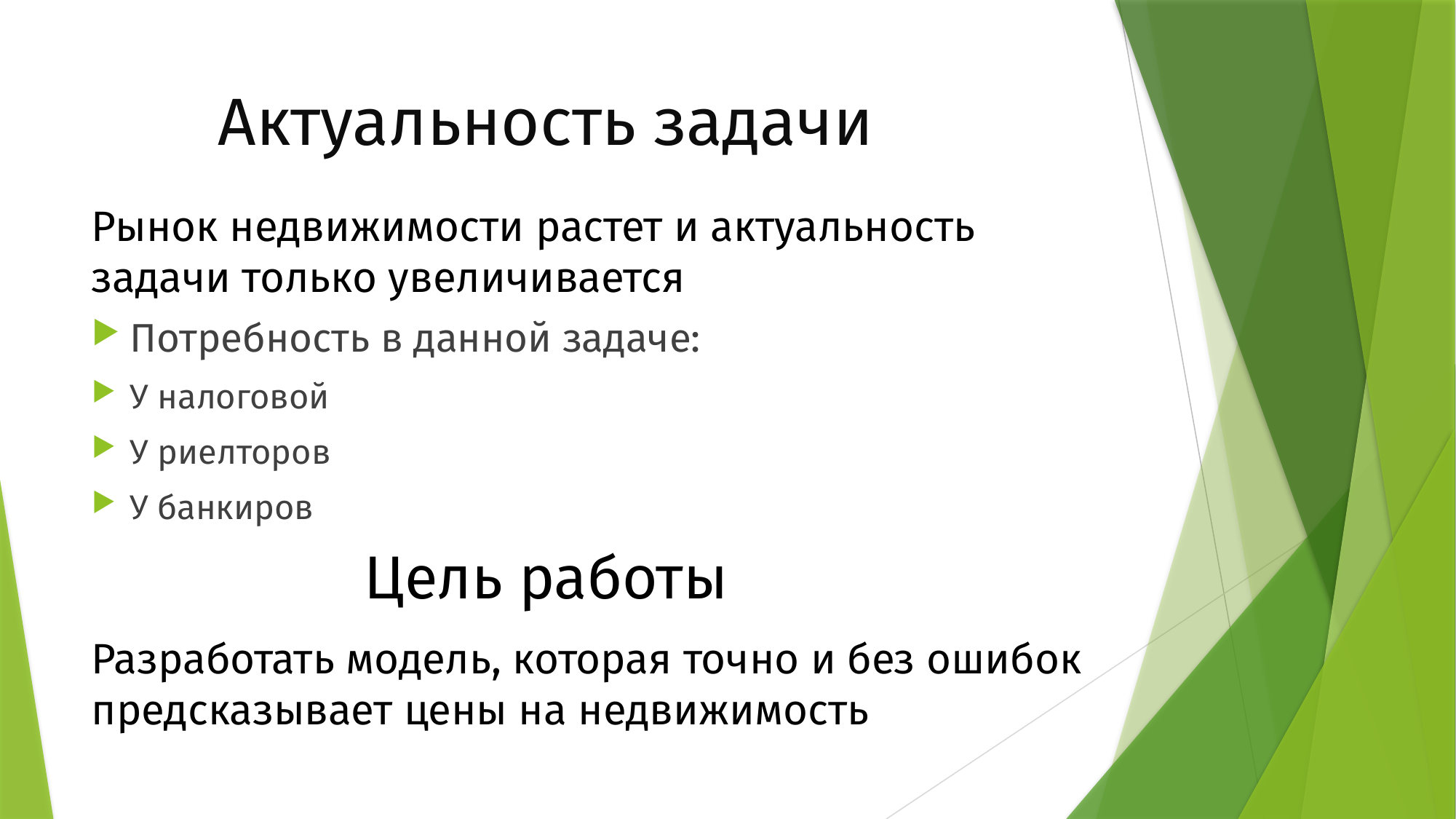

# Актуальность задачи
Рынок недвижимости растет и актуальность задачи только увеличивается
Потребность в данной задаче:
У налоговой
У риелторов
У банкиров
Цель работы
Разработать модель, которая точно и без ошибок предсказывает цены на недвижимость